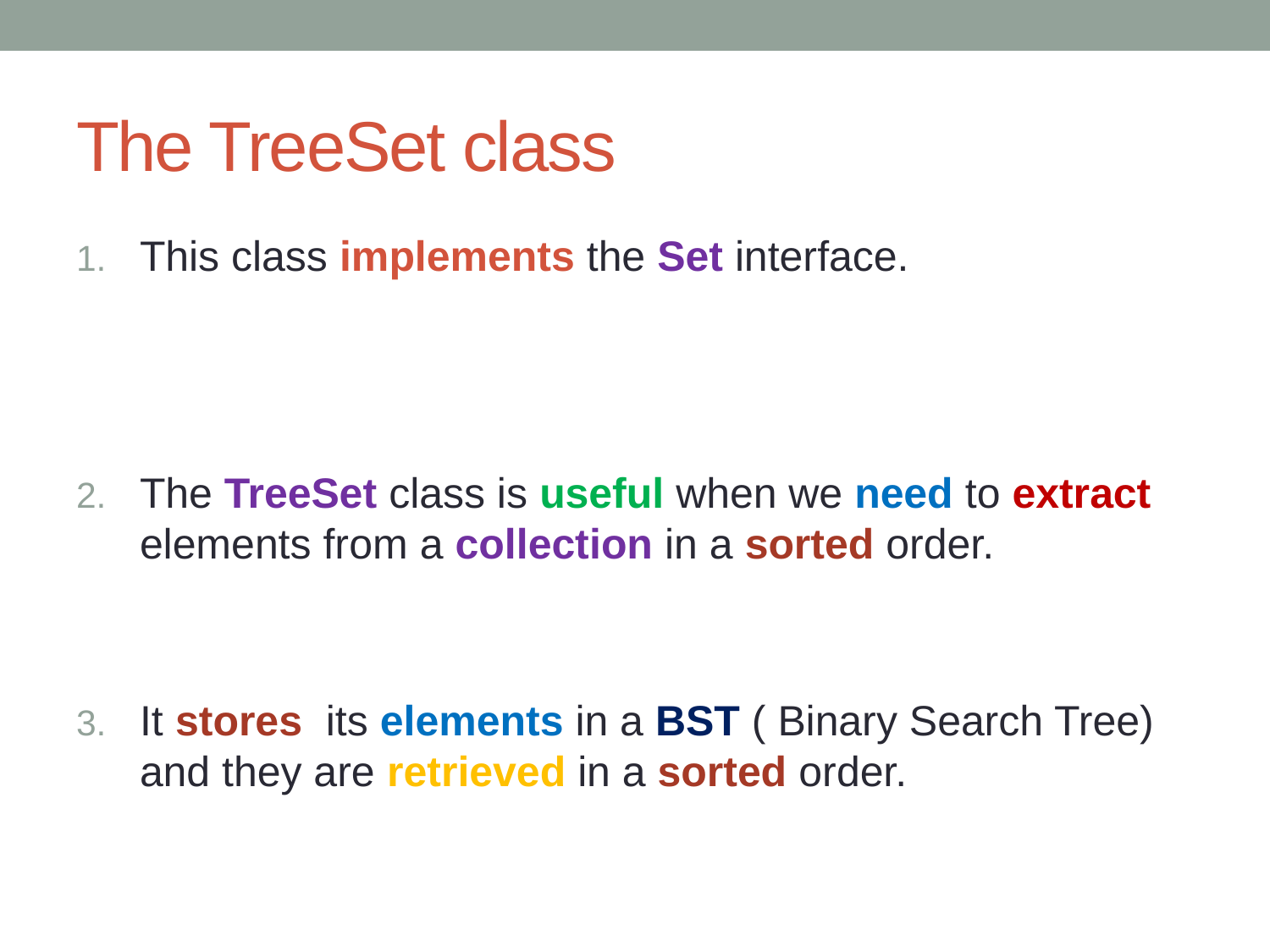

# The TreeSet class
This class implements the Set interface.

The TreeSet class is useful when we need to extract elements from a collection in a sorted order.

It stores  its elements in a BST ( Binary Search Tree) and they are retrieved in a sorted order.